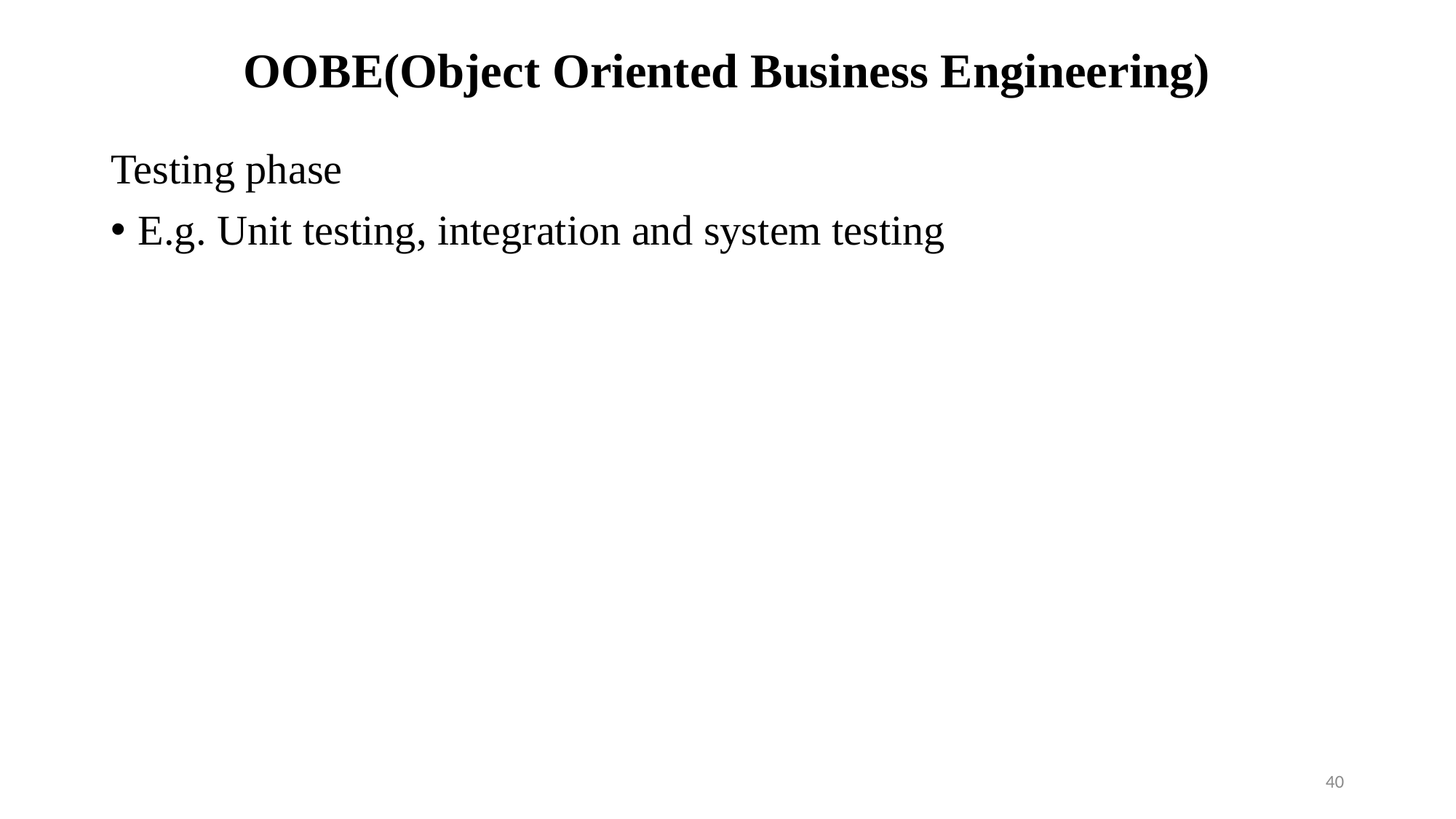

# OOBE(Object Oriented Business Engineering)
Testing phase
E.g. Unit testing, integration and system testing

40